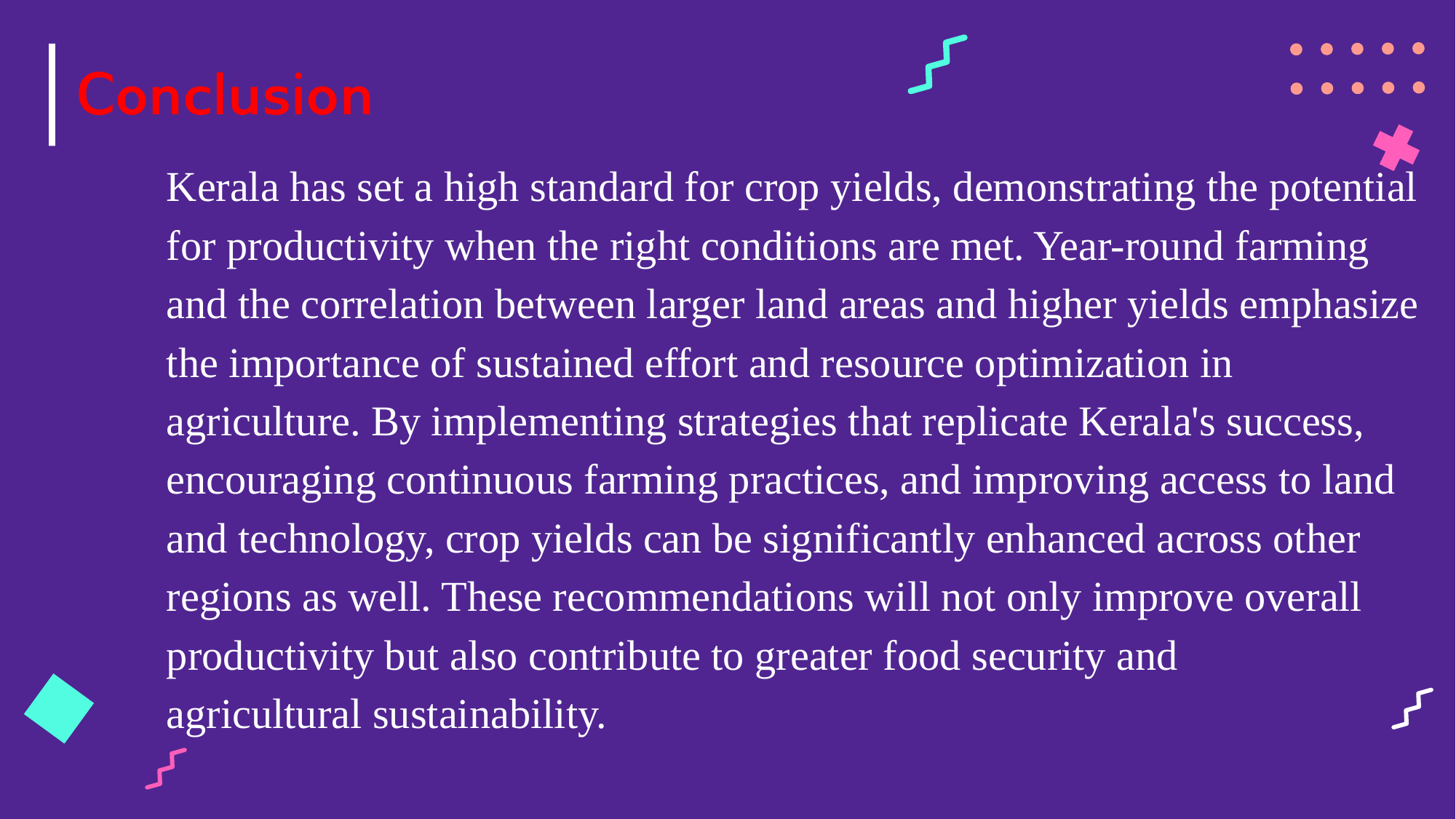

# Conclusion
Kerala has set a high standard for crop yields, demonstrating the potential for productivity when the right conditions are met. Year-round farming and the correlation between larger land areas and higher yields emphasize the importance of sustained effort and resource optimization in agriculture. By implementing strategies that replicate Kerala's success, encouraging continuous farming practices, and improving access to land and technology, crop yields can be significantly enhanced across other regions as well. These recommendations will not only improve overall productivity but also contribute to greater food security and agricultural sustainability.